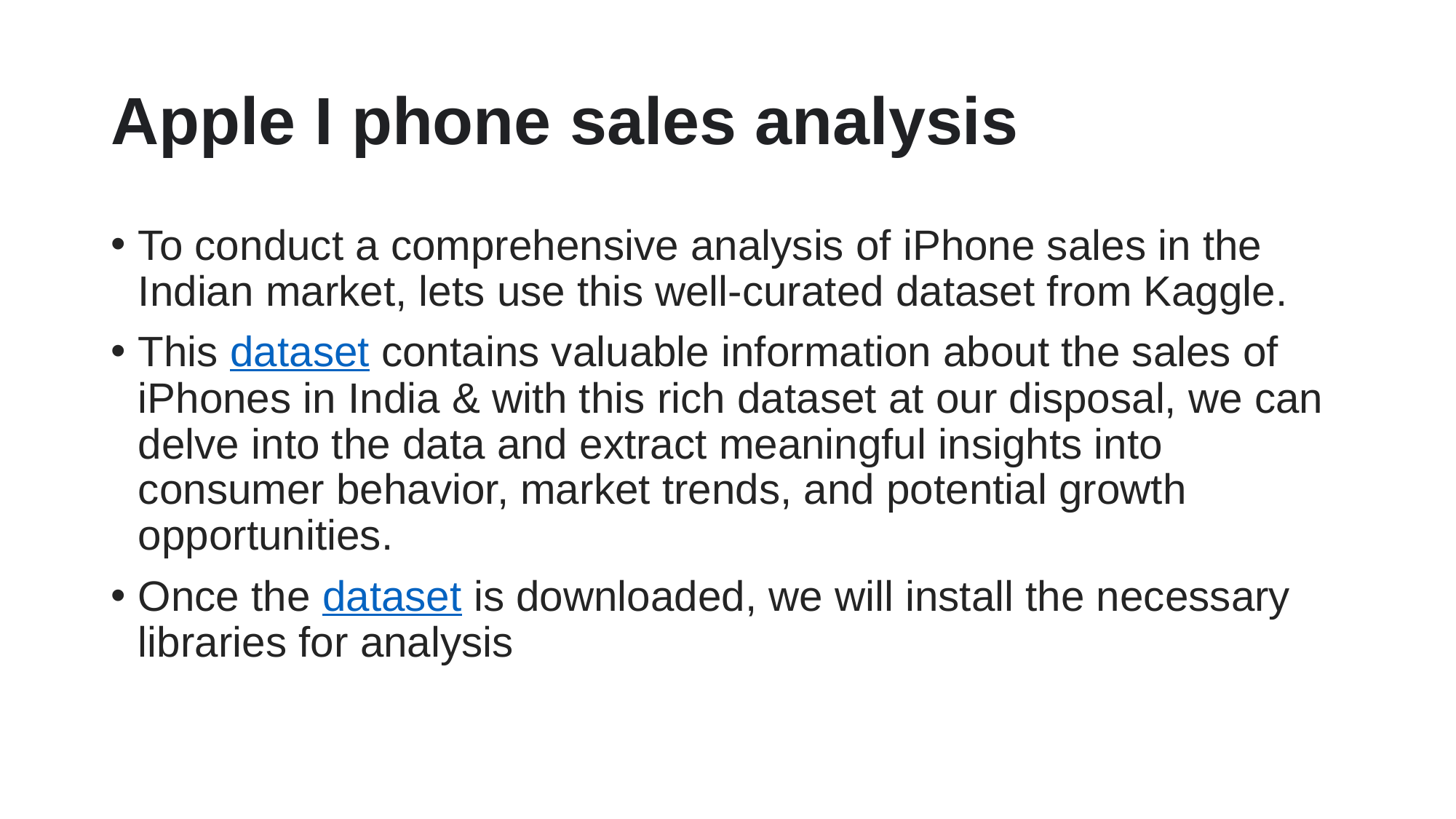

# Apple I phone sales analysis
To conduct a comprehensive analysis of iPhone sales in the Indian market, lets use this well-curated dataset from Kaggle.
This dataset contains valuable information about the sales of iPhones in India & with this rich dataset at our disposal, we can delve into the data and extract meaningful insights into consumer behavior, market trends, and potential growth opportunities.
Once the dataset is downloaded, we will install the necessary libraries for analysis